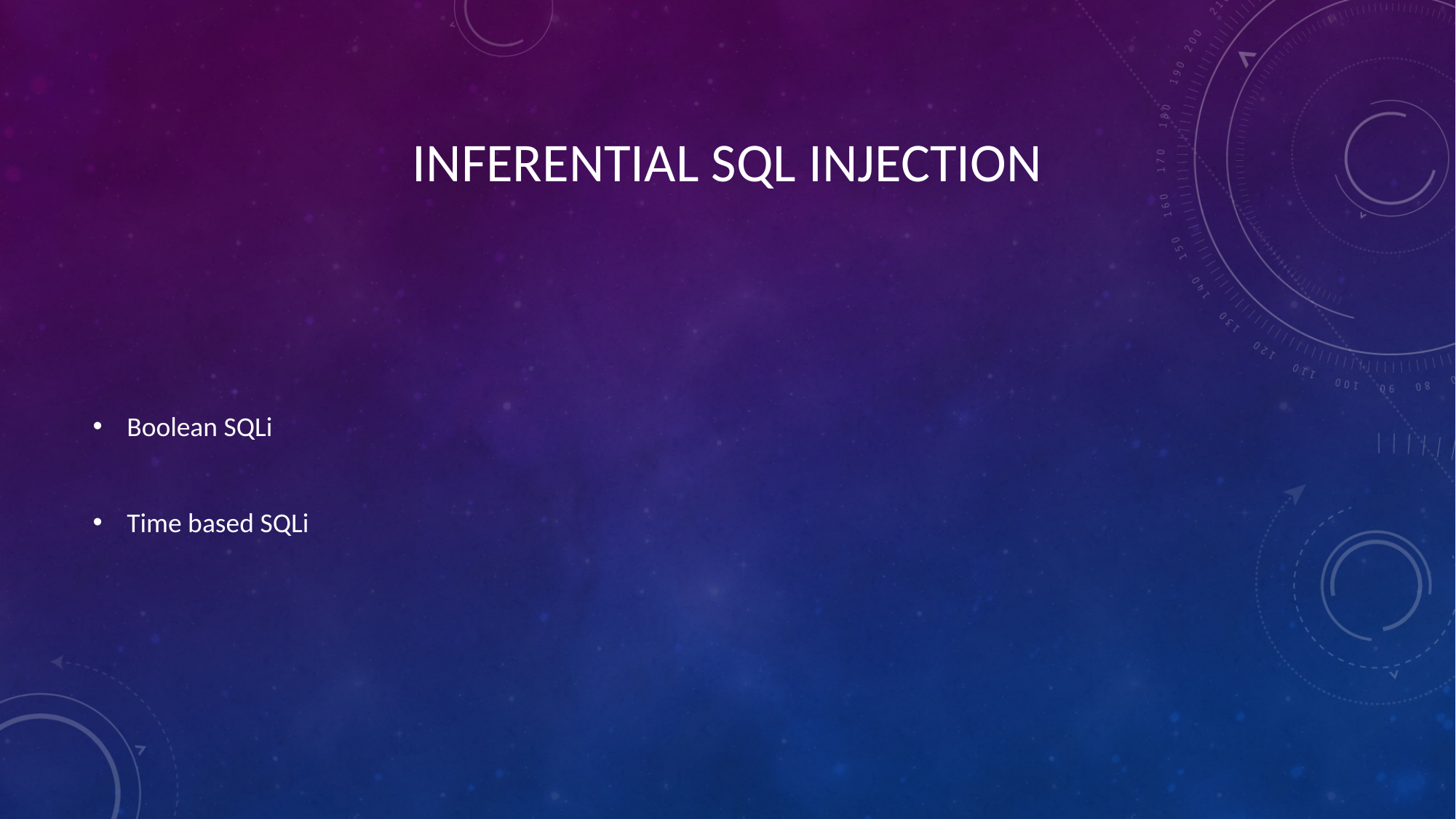

# INFERENTIAL SQL Injection
Boolean SQLi

Time based SQLi